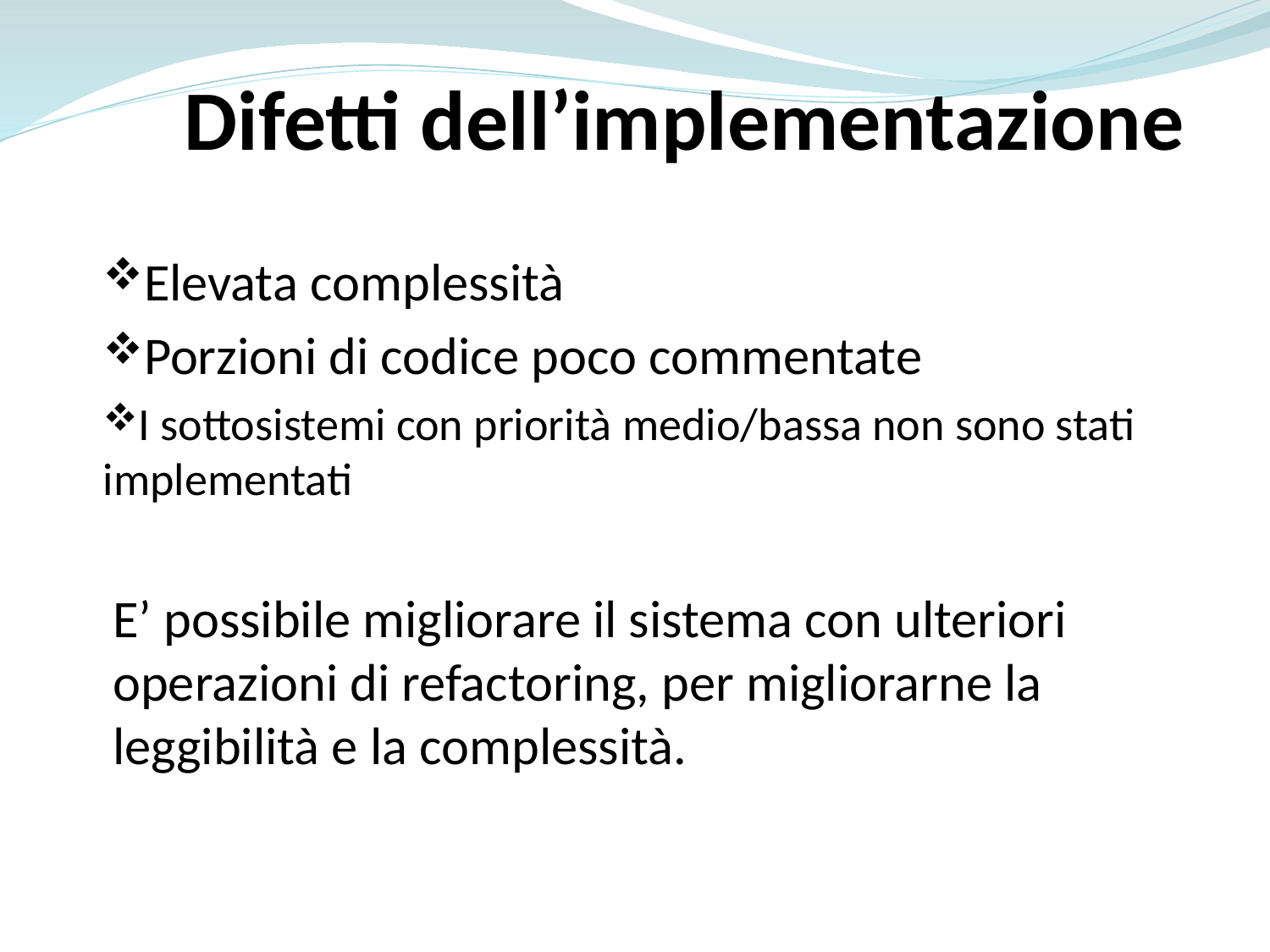

Difetti dell’implementazione

Elevata complessità
Porzioni di codice poco commentate
I sottosistemi con priorità medio/bassa non sono stati implementati

E’ possibile migliorare il sistema con ulteriori operazioni di refactoring, per migliorarne la leggibilità e la complessità.